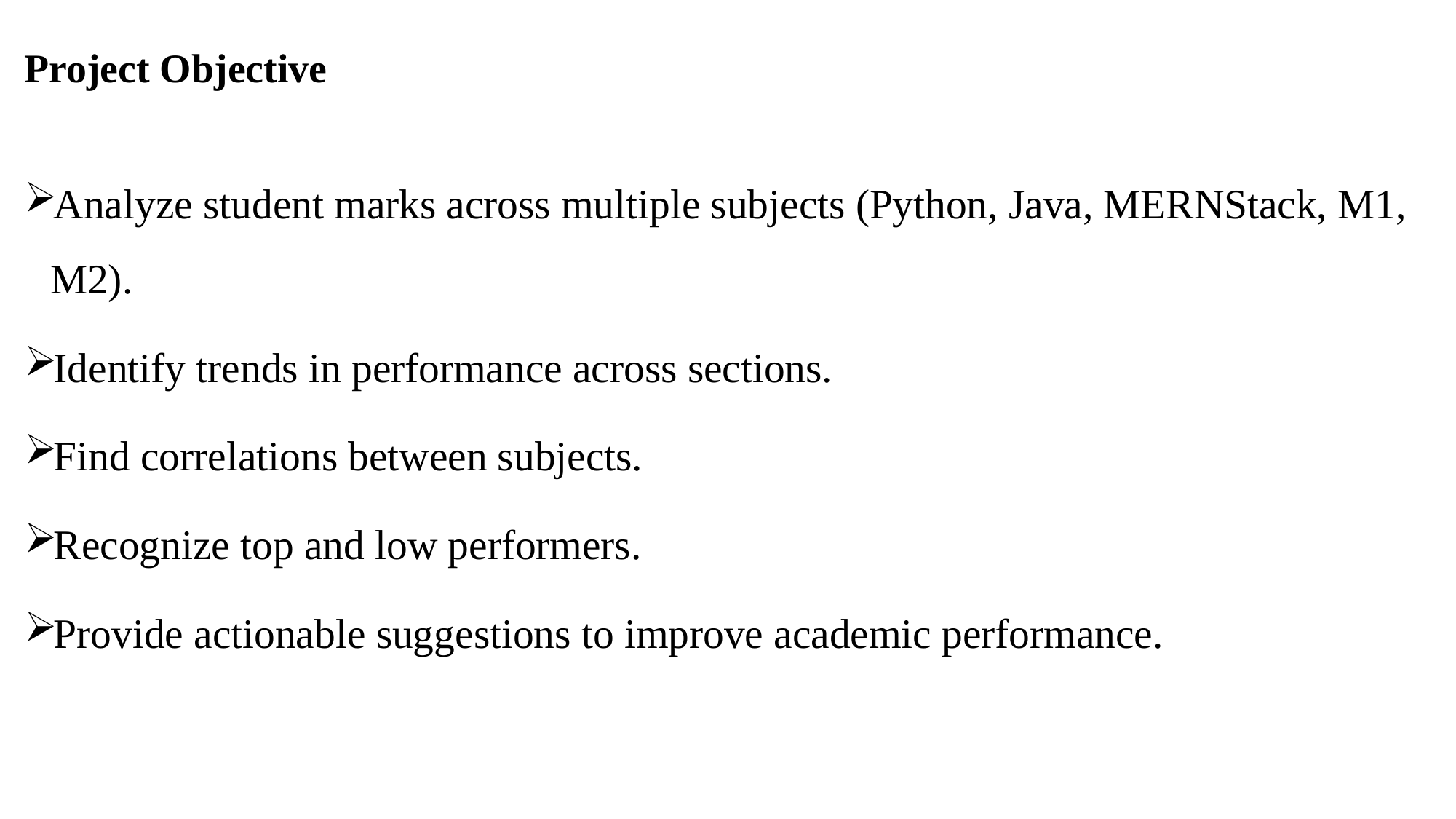

# Project Objective
Analyze student marks across multiple subjects (Python, Java, MERNStack, M1, M2).
Identify trends in performance across sections.
Find correlations between subjects.
Recognize top and low performers.
Provide actionable suggestions to improve academic performance.